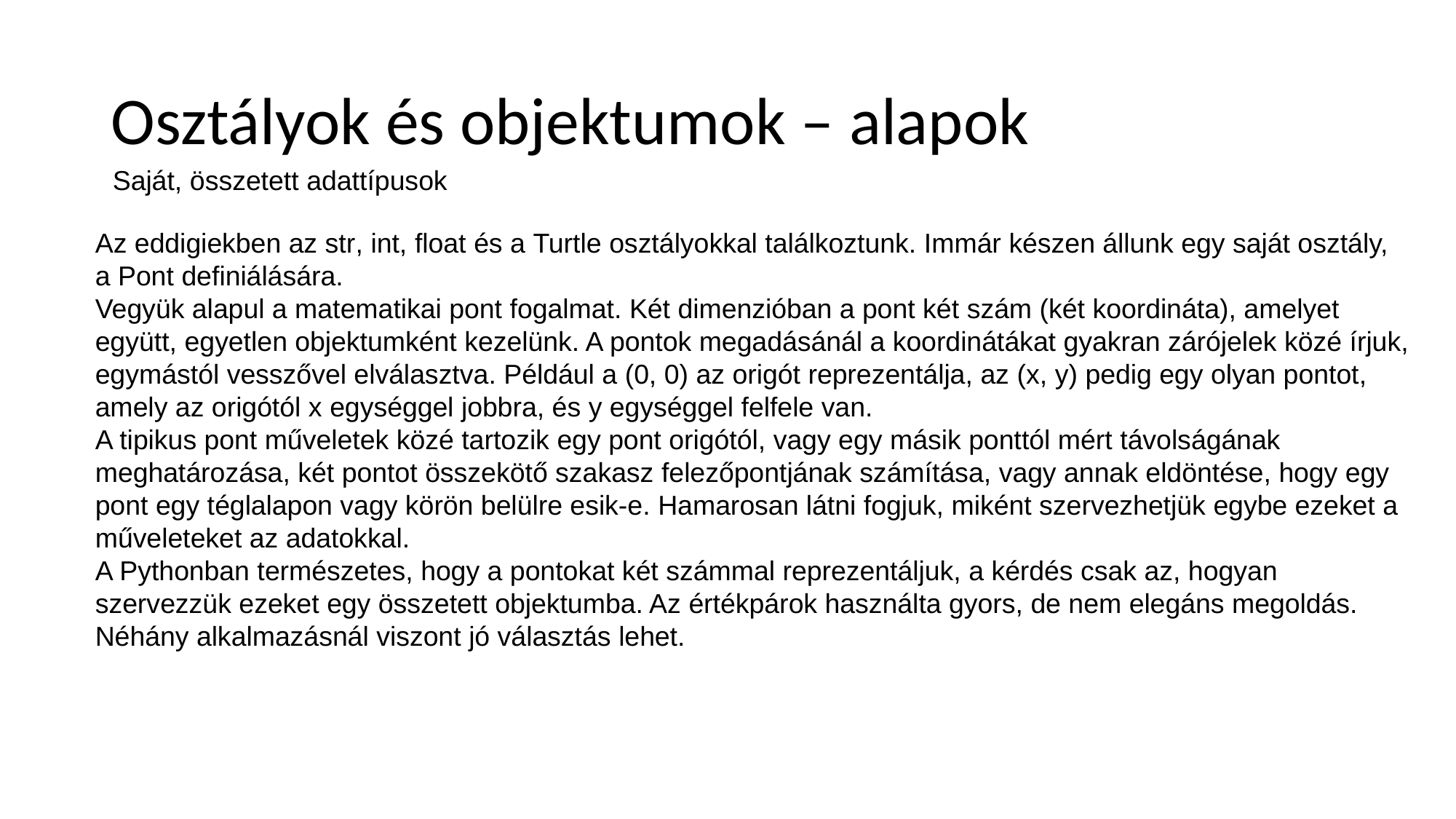

# Osztályok és objektumok – alapok
Saját, összetett adattípusok
Az eddigiekben az str, int, float és a Turtle osztályokkal találkoztunk. Immár készen állunk egy saját osztály,
a Pont definiálására.
Vegyük alapul a matematikai pont fogalmat. Két dimenzióban a pont két szám (két koordináta), amelyet együtt, egyetlen objektumként kezelünk. A pontok megadásánál a koordinátákat gyakran zárójelek közé írjuk, egymástól vesszővel elválasztva. Például a (0, 0) az origót reprezentálja, az (x, y) pedig egy olyan pontot, amely az origótól x egységgel jobbra, és y egységgel felfele van.
A tipikus pont műveletek közé tartozik egy pont origótól, vagy egy másik ponttól mért távolságának meghatározása, két pontot összekötő szakasz felezőpontjának számítása, vagy annak eldöntése, hogy egy pont egy téglalapon vagy körön belülre esik-e. Hamarosan látni fogjuk, miként szervezhetjük egybe ezeket a műveleteket az adatokkal.
A Pythonban természetes, hogy a pontokat két számmal reprezentáljuk, a kérdés csak az, hogyan szervezzük ezeket egy összetett objektumba. Az értékpárok használta gyors, de nem elegáns megoldás. Néhány alkalmazásnál viszont jó választás lehet.